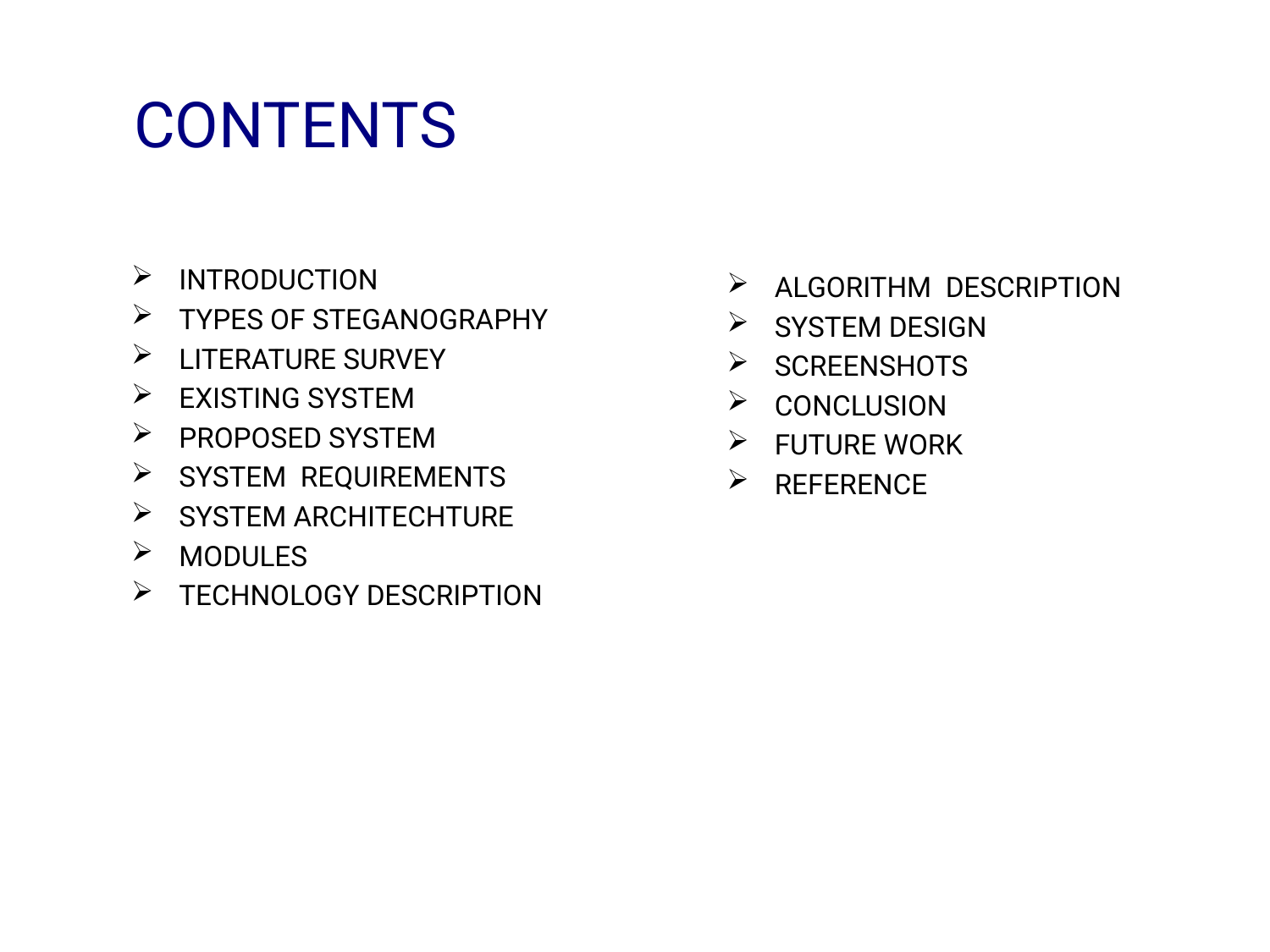

CONTENTS

ALGORITHM  DESCRIPTION
SYSTEM DESIGN
SCREENSHOTS
CONCLUSION
FUTURE WORK
REFERENCE
INTRODUCTION
TYPES OF STEGANOGRAPHY
LITERATURE SURVEY
EXISTING SYSTEM
PROPOSED SYSTEM
SYSTEM  REQUIREMENTS
SYSTEM ARCHITECHTURE
MODULES
TECHNOLOGY DESCRIPTION